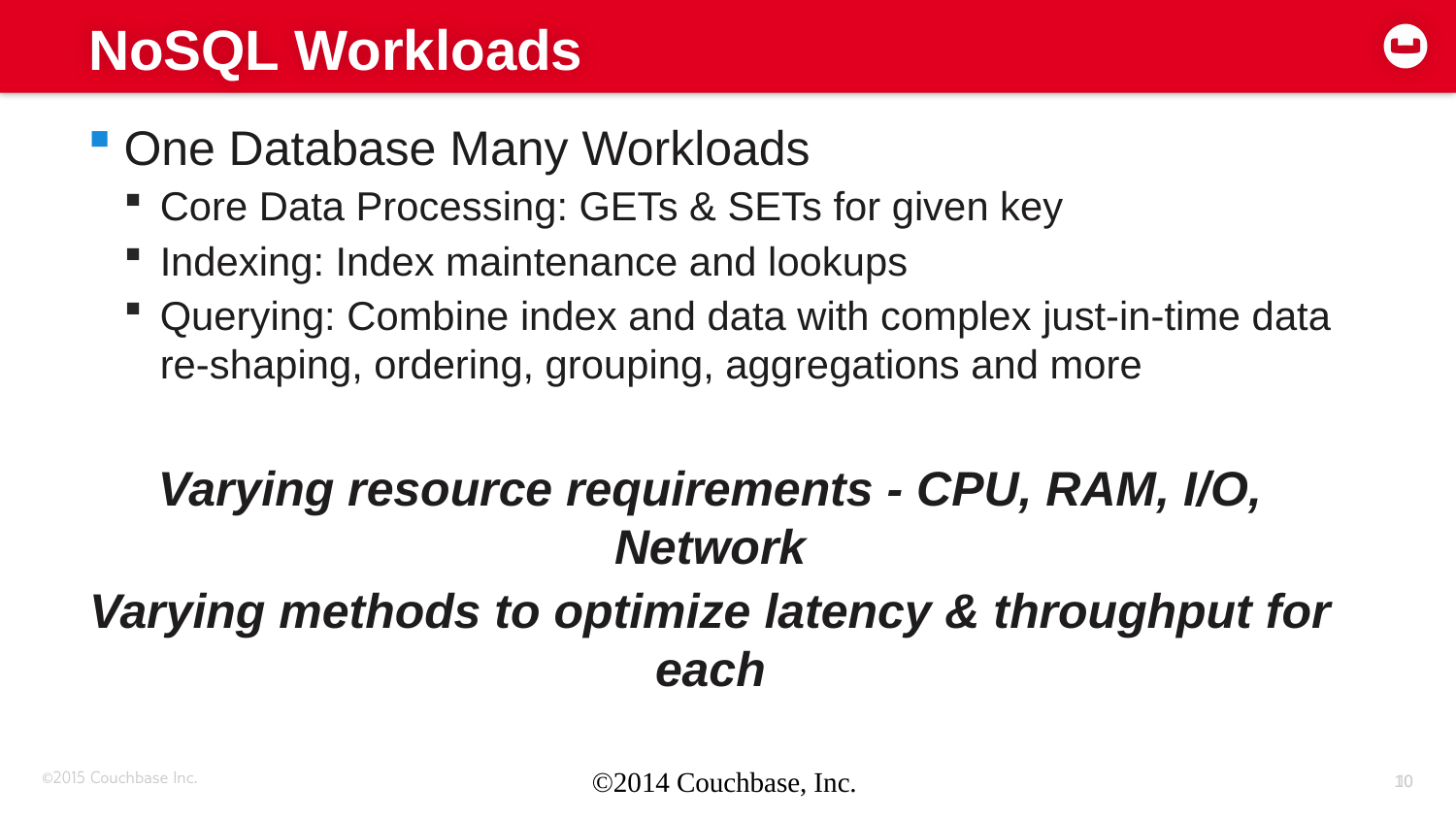

# NoSQL Workloads
One Database Many Workloads
Core Data Processing: GETs & SETs for given key
Indexing: Index maintenance and lookups
Querying: Combine index and data with complex just-in-time data re-shaping, ordering, grouping, aggregations and more

Varying resource requirements - CPU, RAM, I/O, Network
Varying methods to optimize latency & throughput for each
©2014 Couchbase, Inc.
10